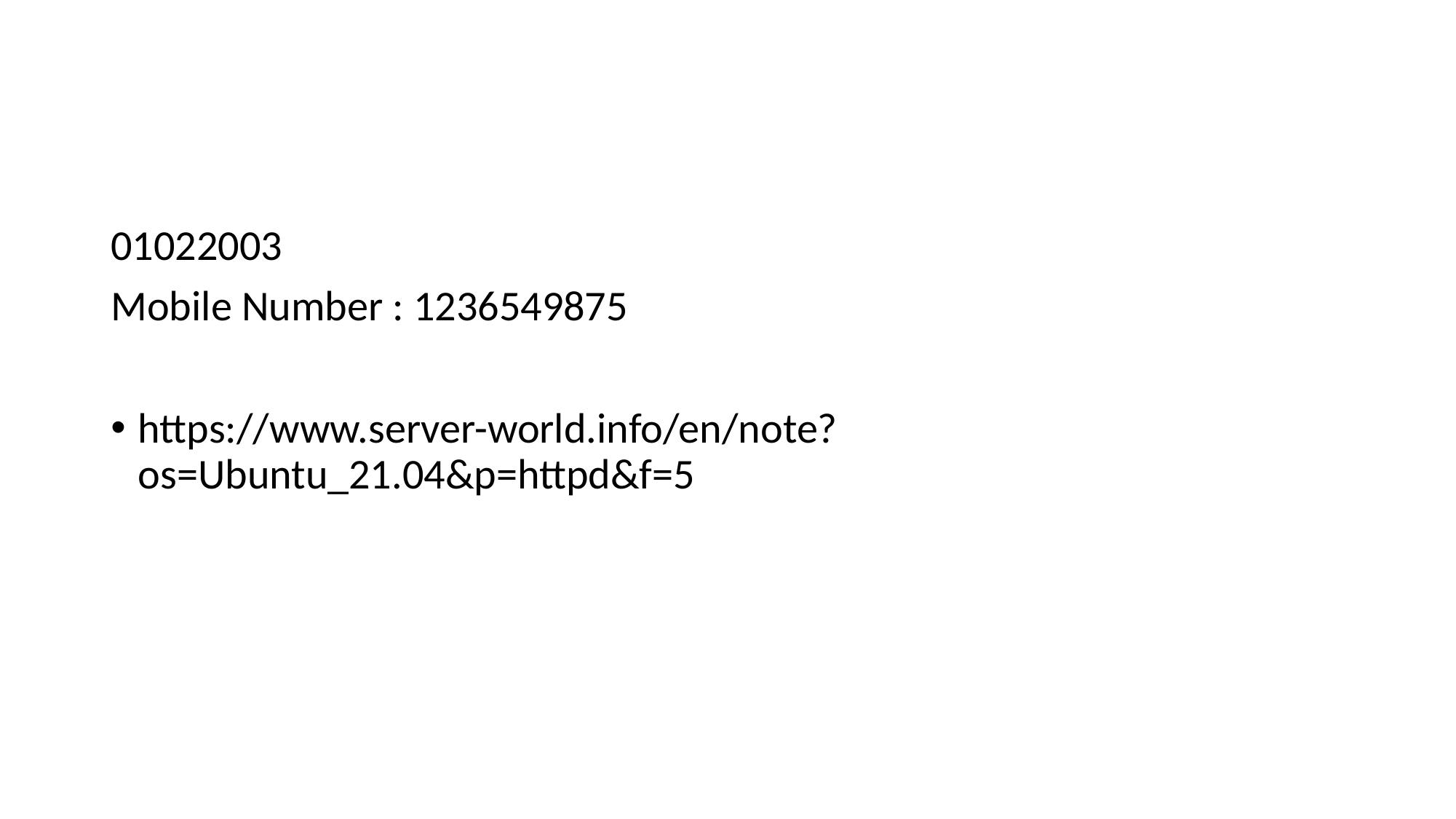

#
01022003
Mobile Number : 1236549875

https://www.server-world.info/en/note?os=Ubuntu_21.04&p=httpd&f=5